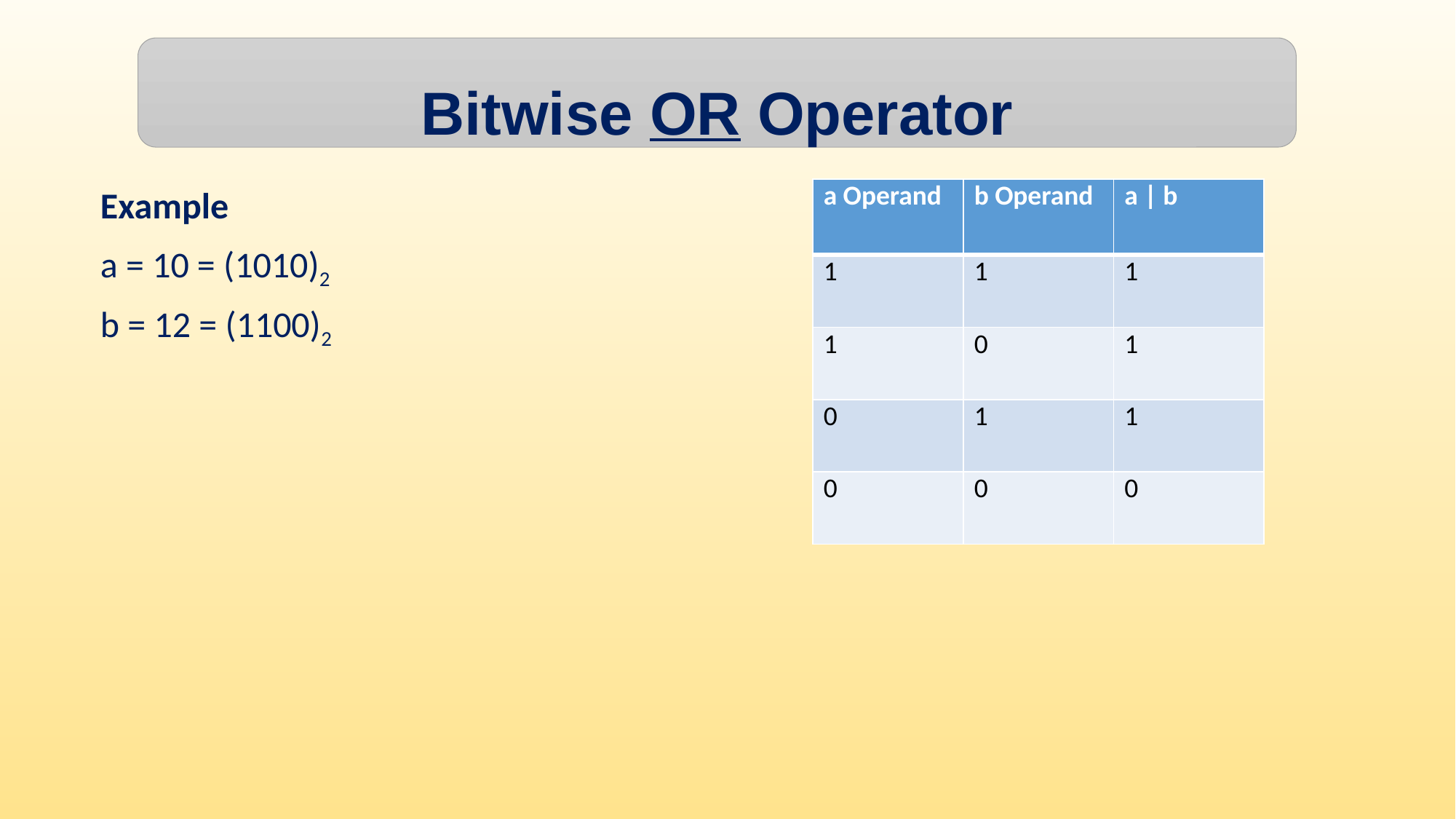

Bitwise OR Operator
| a Operand | b Operand | a | b |
| --- | --- | --- |
| 1 | 1 | 1 |
| 1 | 0 | 1 |
| 0 | 1 | 1 |
| 0 | 0 | 0 |
Example
a = 10 = (1010)2
b = 12 = (1100)2